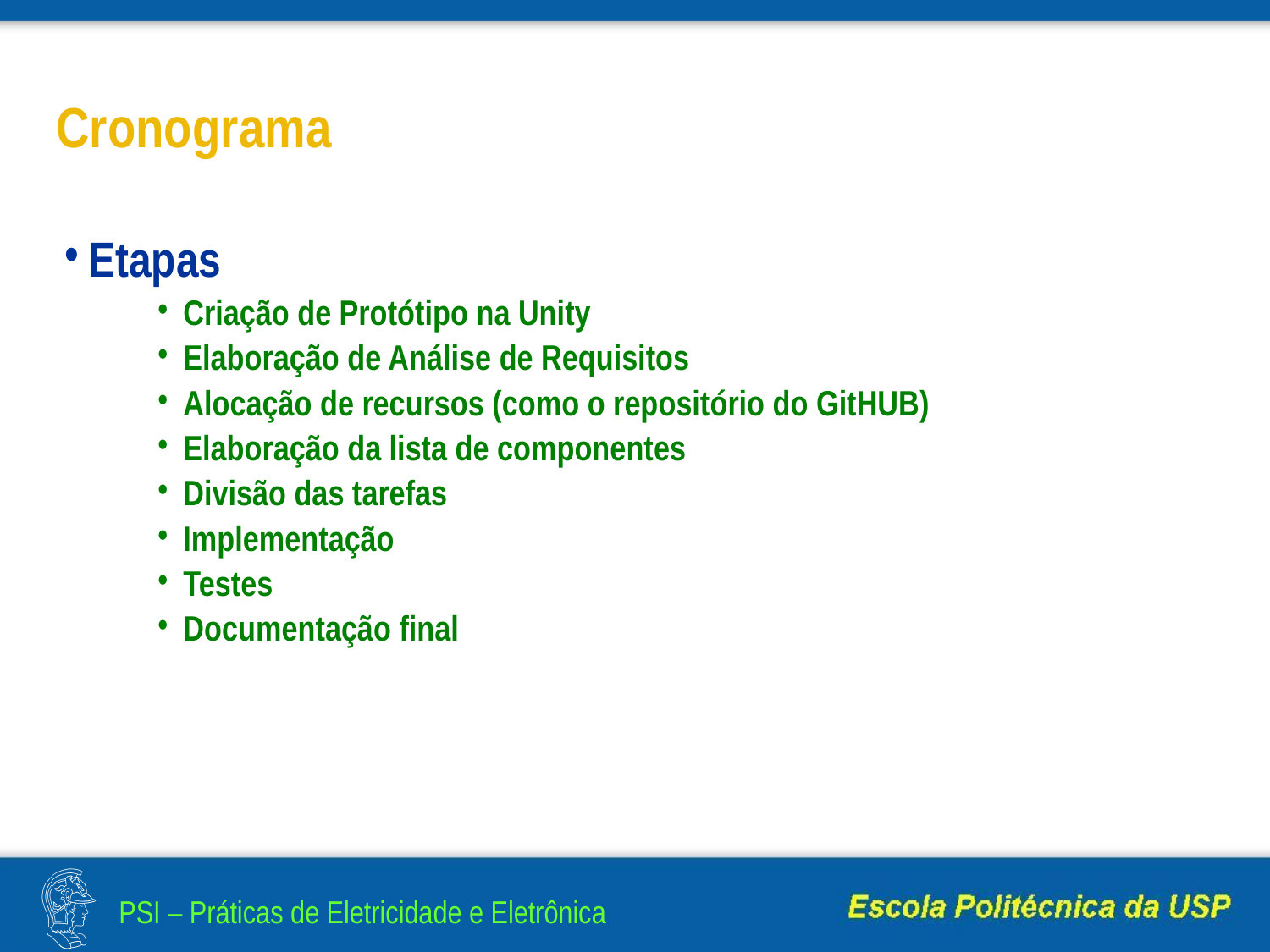

# Cronograma
Etapas
Criação de Protótipo na Unity
Elaboração de Análise de Requisitos
Alocação de recursos (como o repositório do GitHUB)
Elaboração da lista de componentes
Divisão das tarefas
Implementação
Testes
Documentação final